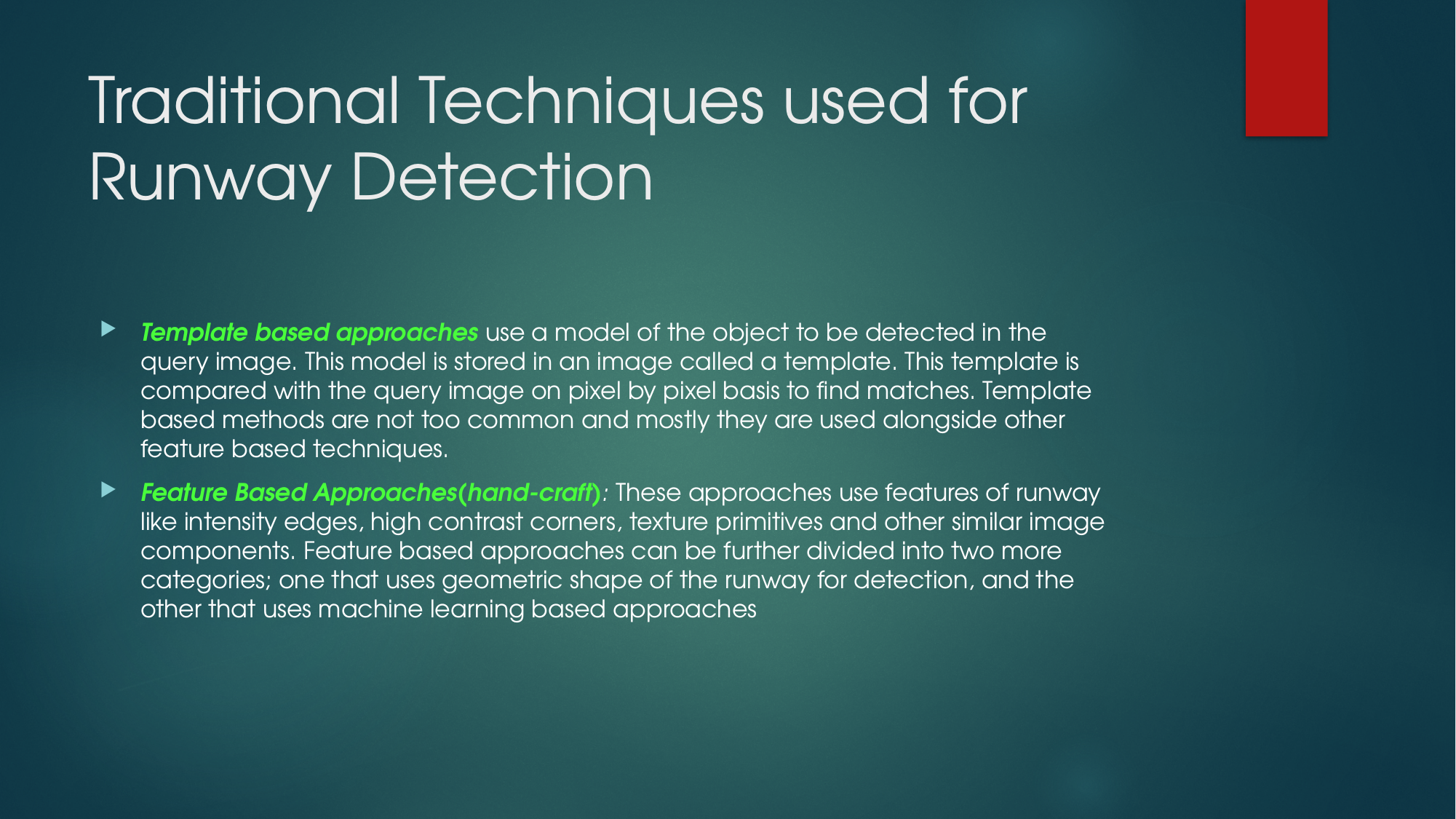

# Traditional Techniques used for Runway Detection
Template based approaches use a model of the object to be detected in the query image. This model is stored in an image called a template. This template is compared with the query image on pixel by pixel basis to find matches. Template based methods are not too common and mostly they are used alongside other feature based techniques.
Feature Based Approaches(hand-craft): These approaches use features of runway like intensity edges, high contrast corners, texture primitives and other similar image components. Feature based approaches can be further divided into two more categories; one that uses geometric shape of the runway for detection, and the other that uses machine learning based approaches